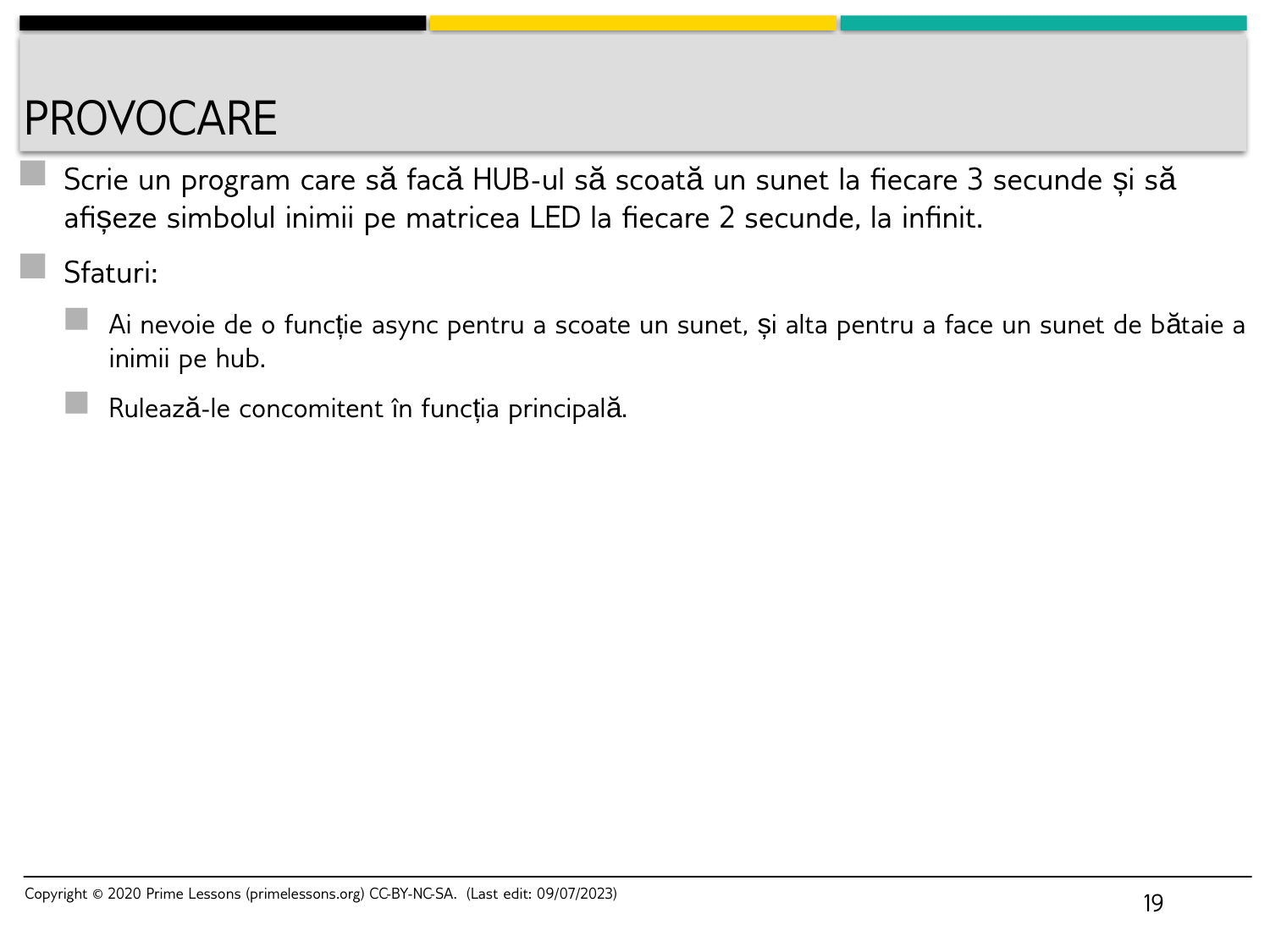

# provocare
Scrie un program care să facă HUB-ul să scoată un sunet la fiecare 3 secunde și să afișeze simbolul inimii pe matricea LED la fiecare 2 secunde, la infinit.
Sfaturi:
Ai nevoie de o funcție async pentru a scoate un sunet, și alta pentru a face un sunet de bătaie a inimii pe hub.
Rulează-le concomitent în funcția principală.
19
Copyright © 2020 Prime Lessons (primelessons.org) CC-BY-NC-SA.  (Last edit: 09/07/2023)